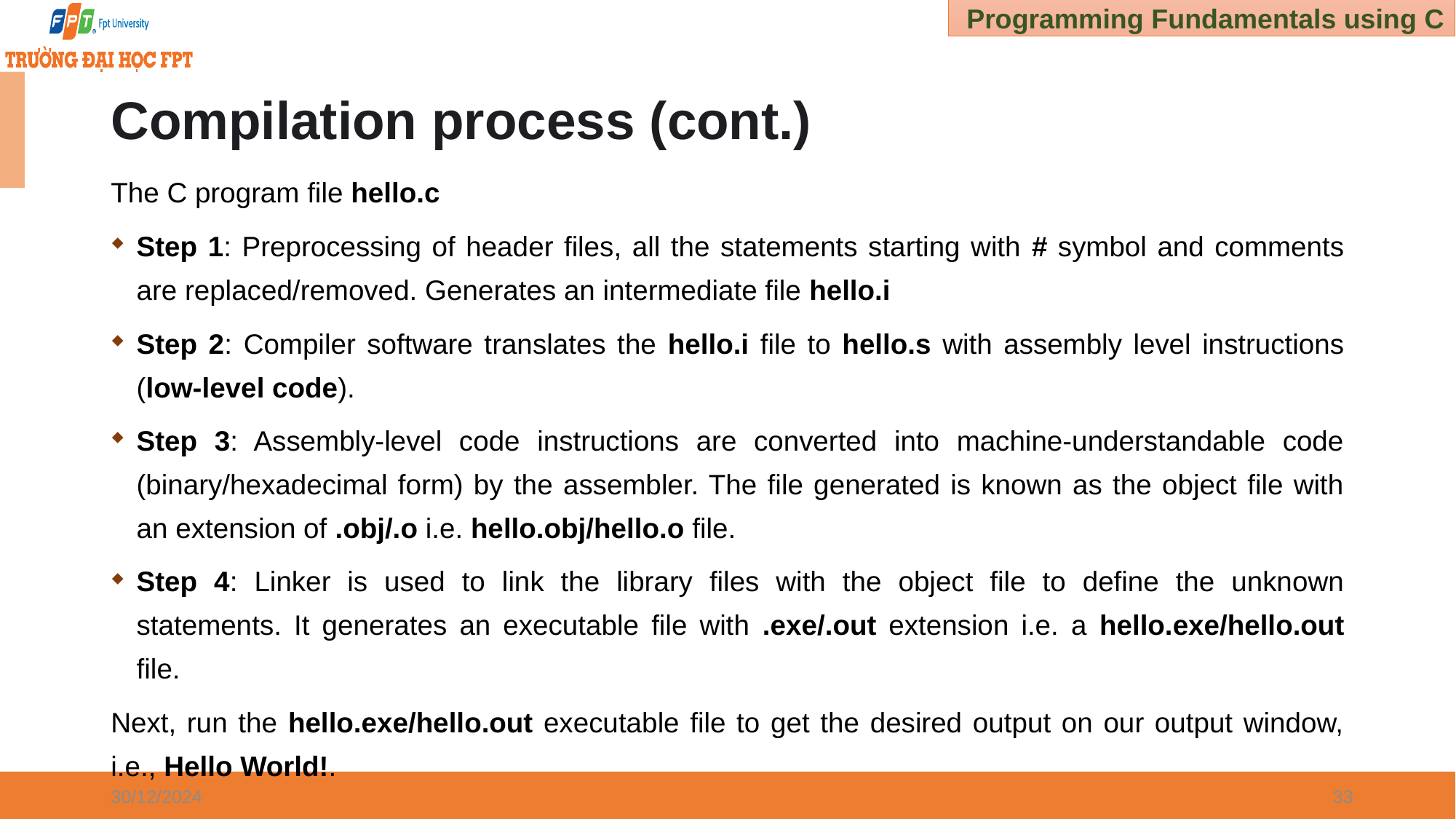

# Compilation process (cont.)
The C program file hello.c
Step 1: Preprocessing of header files, all the statements starting with # symbol and comments are replaced/removed. Generates an intermediate file hello.i
Step 2: Compiler software translates the hello.i file to hello.s with assembly level instructions (low-level code).
Step 3: Assembly-level code instructions are converted into machine-understandable code (binary/hexadecimal form) by the assembler. The file generated is known as the object file with an extension of .obj/.o i.e. hello.obj/hello.o file.
Step 4: Linker is used to link the library files with the object file to define the unknown statements. It generates an executable file with .exe/.out extension i.e. a hello.exe/hello.out file.
Next, run the hello.exe/hello.out executable file to get the desired output on our output window, i.e., Hello World!.
30/12/2024
33